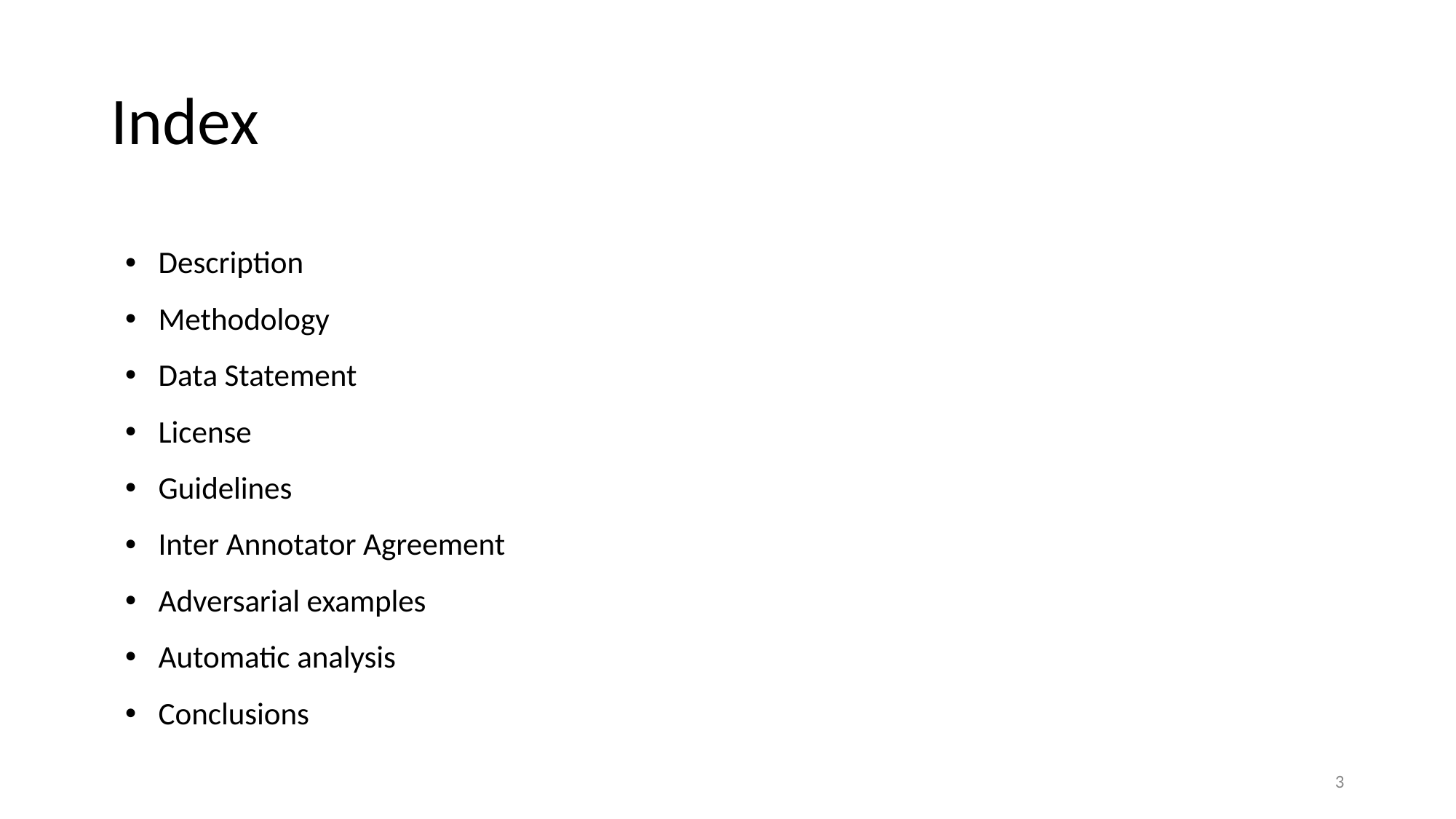

# Index
Description
Methodology
Data Statement
License
Guidelines
Inter Annotator Agreement
Adversarial examples
Automatic analysis
Conclusions
3